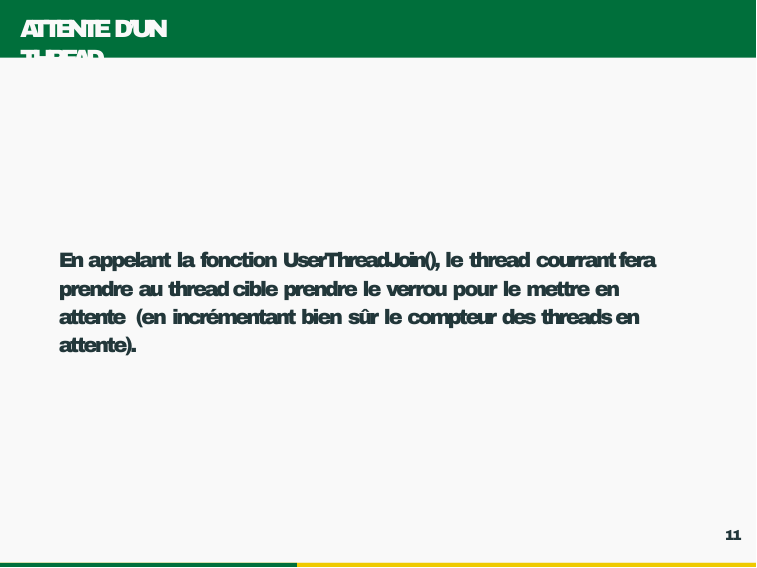

# ATTENTE D’UN THREAD
En appelant la fonction UserThreadJoin(), le thread courrant fera  prendre au thread cible prendre le verrou pour le mettre en attente  (en incrémentant bien sûr le compteur des threads en attente).
11